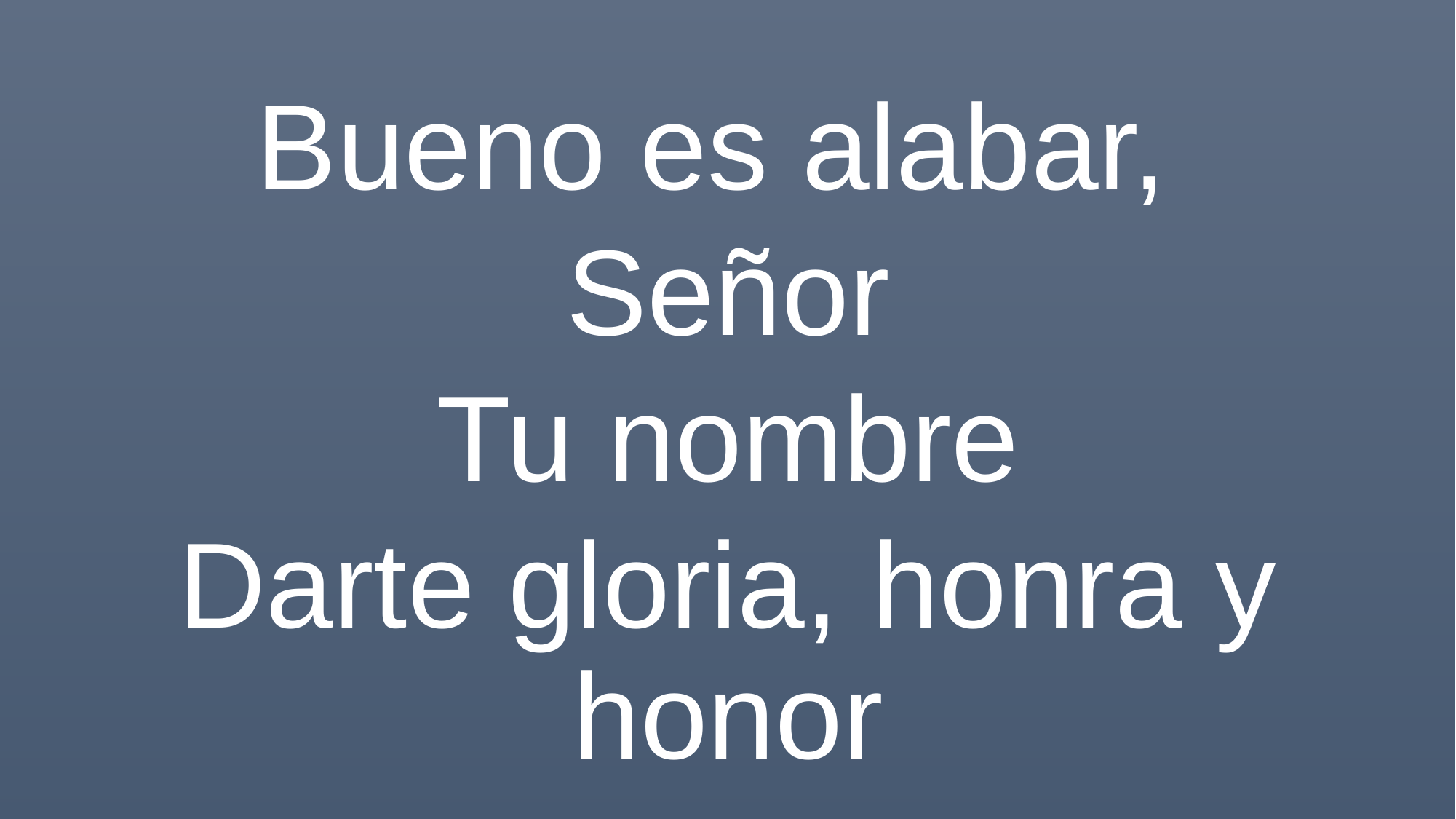

Bueno es alabar,
Señor
Tu nombre
Darte gloria, honra y honor